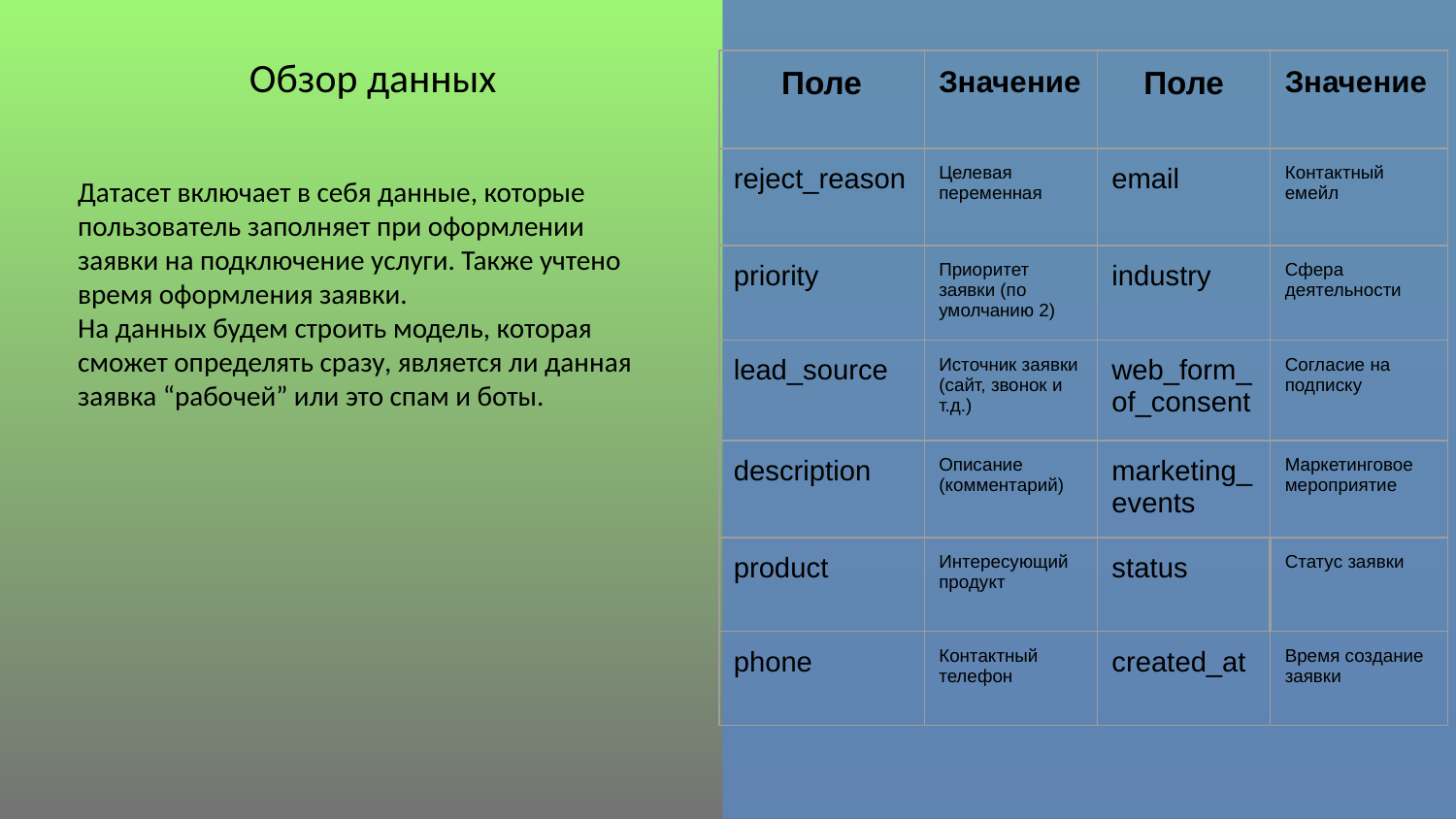

Обзор данных

| Поле | Значение | Поле | Значение |
| --- | --- | --- | --- |
| reject\_reason | Целевая переменная | email | Контактный емейл |
| priority | Приоритет заявки (по умолчанию 2) | industry | Сфера деятельности |
| lead\_source | Источник заявки (сайт, звонок и т.д.) | web\_form\_of\_consent | Согласие на подписку |
| description | Описание (комментарий) | marketing\_events | Маркетинговое мероприятие |
| product | Интересующий продукт | status | Статус заявки |
| phone | Контактный телефон | created\_at | Время создание заявки |

Датасет включает в себя данные, которые пользователь заполняет при оформлении заявки на подключение услуги. Также учтено время оформления заявки.
На данных будем строить модель, которая сможет определять сразу, является ли данная заявка “рабочей” или это спам и боты.